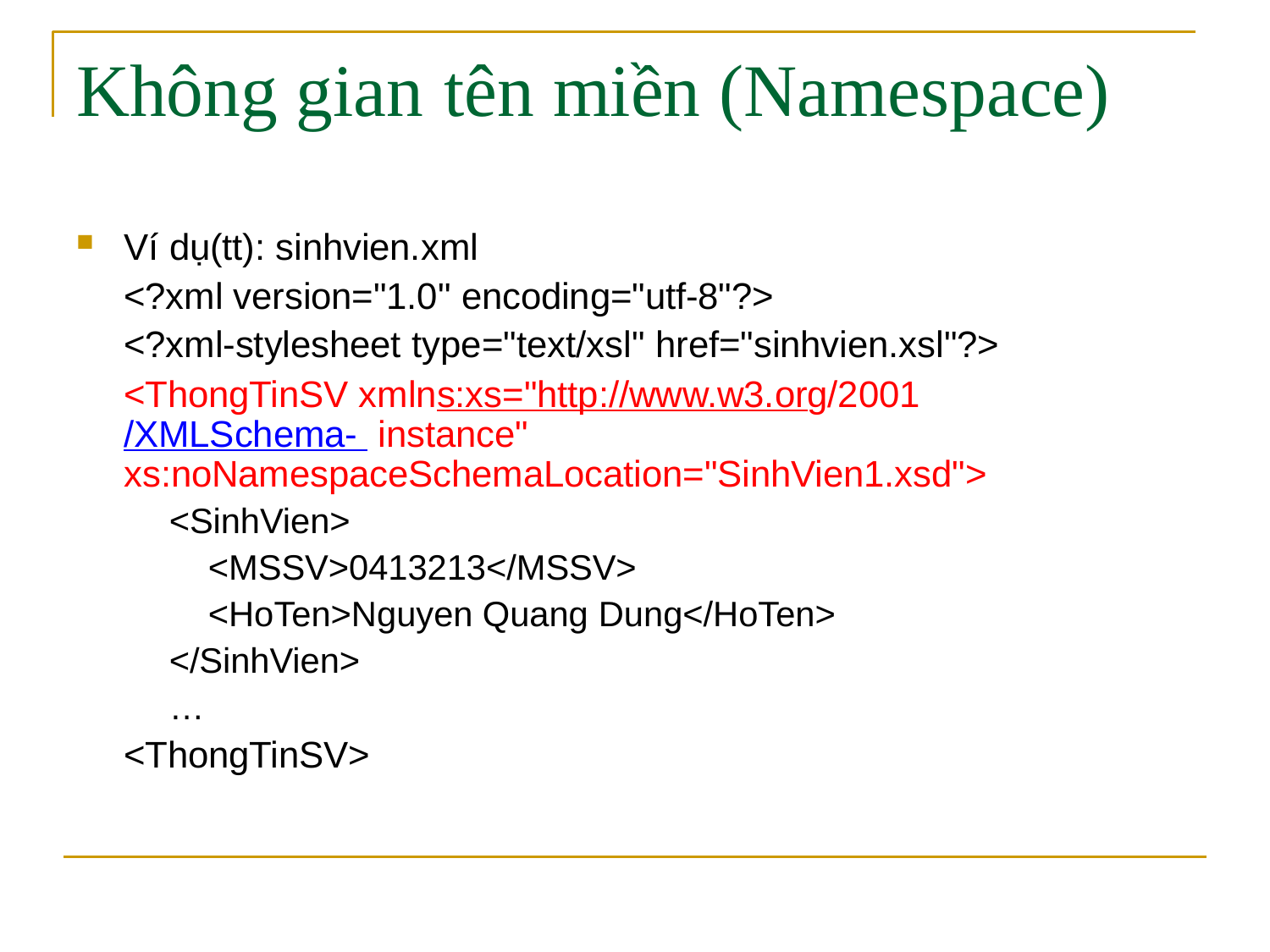

# Không gian	tên miền (Namespace)
Ví dụ(tt): sinhvien.xml
<?xml version="1.0" encoding="utf-8"?>
<?xml-stylesheet type="text/xsl" href="sinhvien.xsl"?>
<ThongTinSV xmlns:xs="http://www.w3.org/2001/XMLSchema-  instance" xs:noNamespaceSchemaLocation="SinhVien1.xsd">
<SinhVien>
<MSSV>0413213</MSSV>
<HoTen>Nguyen Quang Dung</HoTen>
</SinhVien>
…
<ThongTinSV>